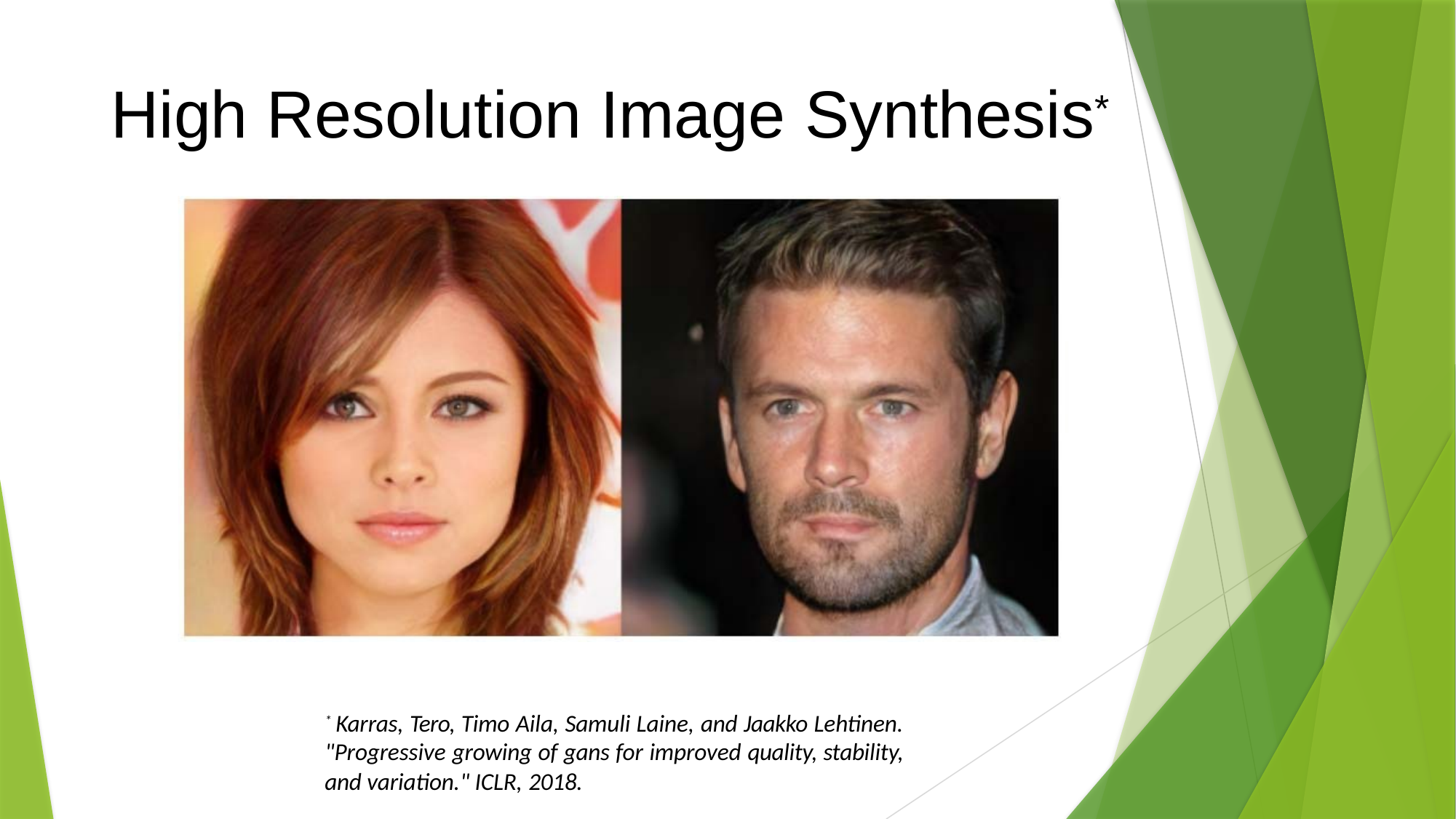

# High Resolution Image Synthesis*

* Karras, Tero, Timo Aila, Samuli Laine, and Jaakko Lehtinen.  "Progressive growing of gans for improved quality, stability,  and variation." ICLR, 2018.